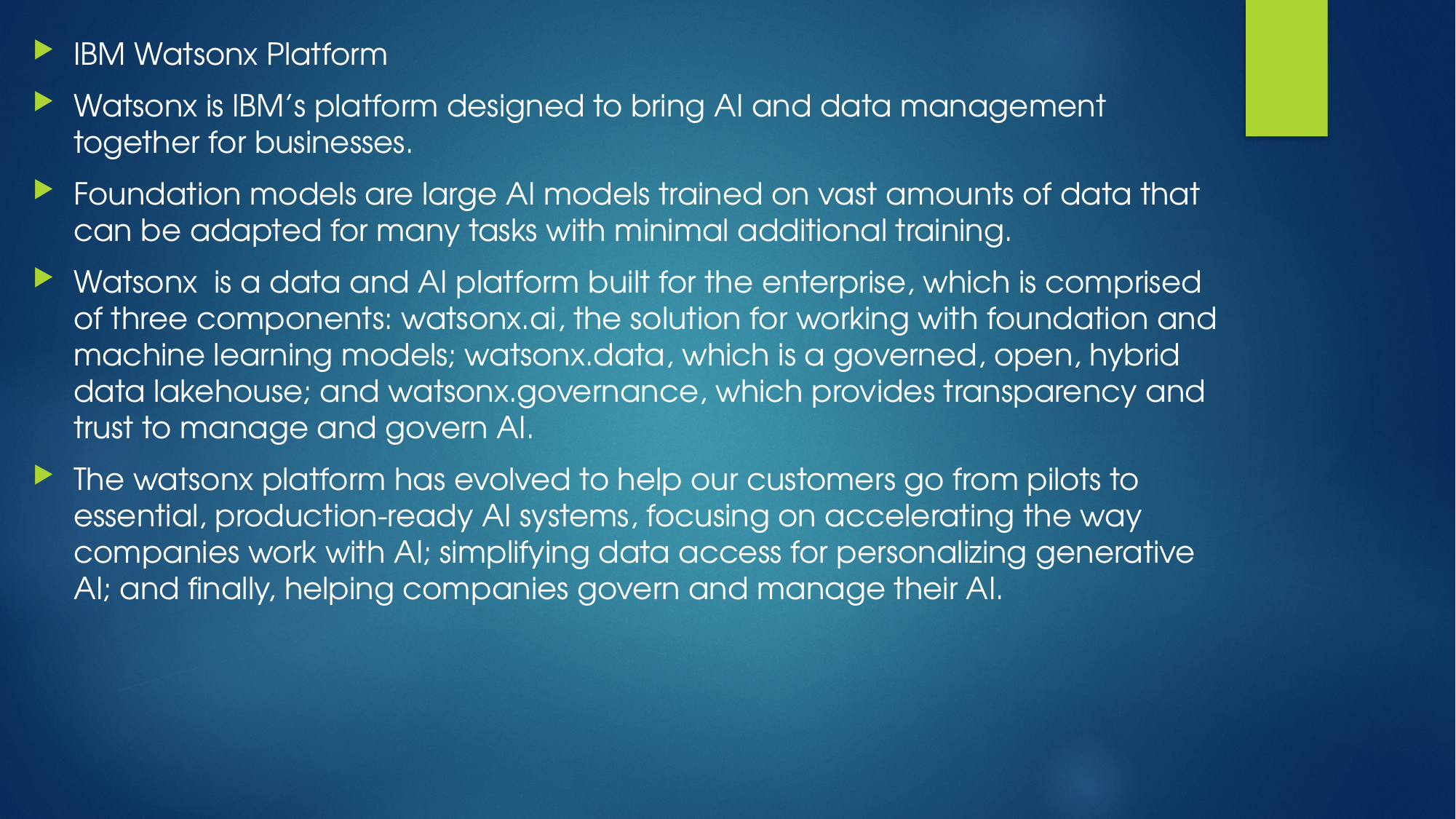

IBM Watsonx Platform
Watsonx is IBM’s platform designed to bring AI and data management together for businesses.
Foundation models are large AI models trained on vast amounts of data that can be adapted for many tasks with minimal additional training.
Watsonx  is a data and AI platform built for the enterprise, which is comprised of three components: watsonx.ai, the solution for working with foundation and machine learning models; watsonx.data, which is a governed, open, hybrid data lakehouse; and watsonx.governance, which provides transparency and trust to manage and govern AI.
The watsonx platform has evolved to help our customers go from pilots to essential, production-ready AI systems, focusing on accelerating the way companies work with AI; simplifying data access for personalizing generative AI; and finally, helping companies govern and manage their AI.